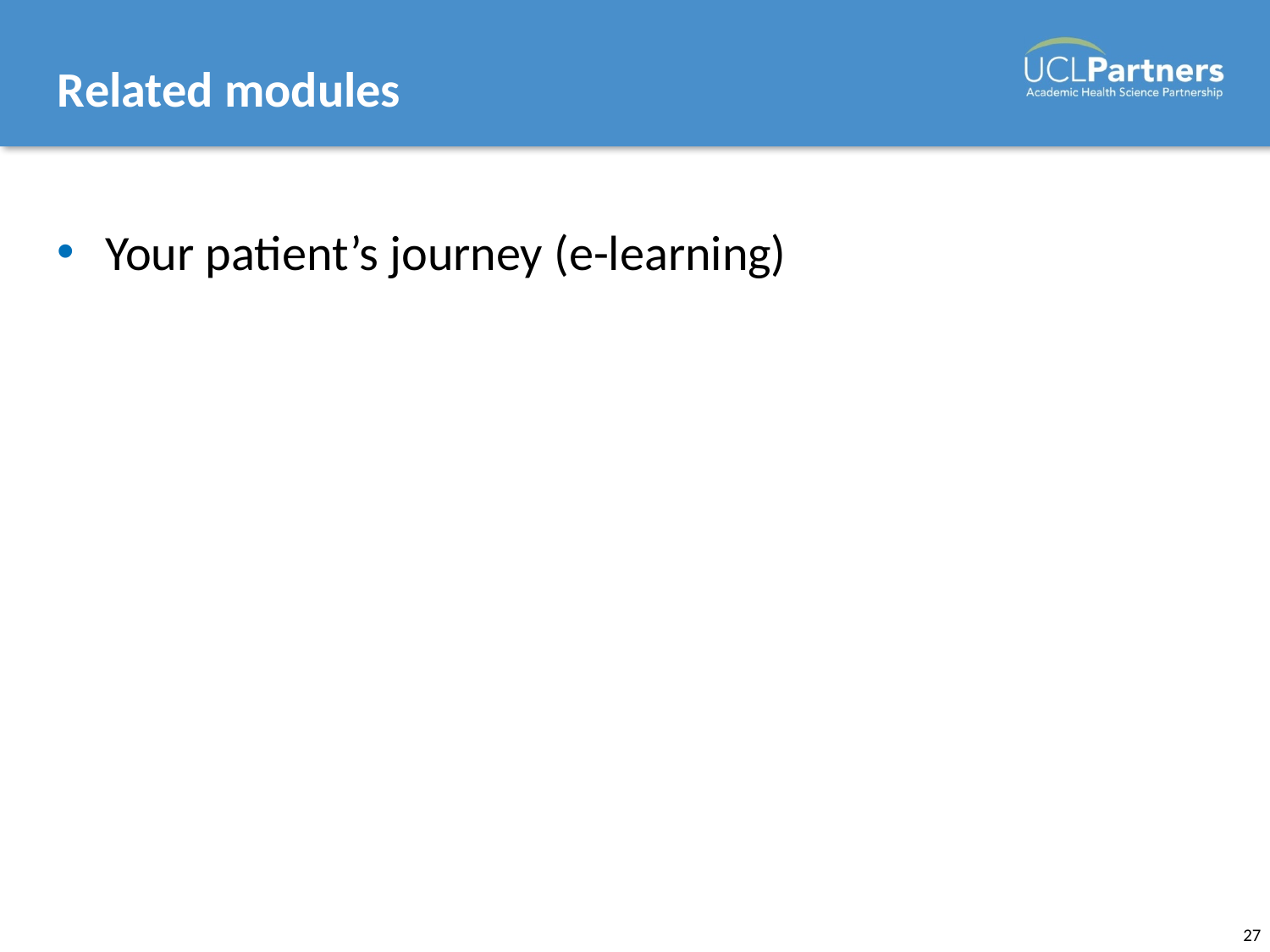

# Related modules
Your patient’s journey (e-learning)
27